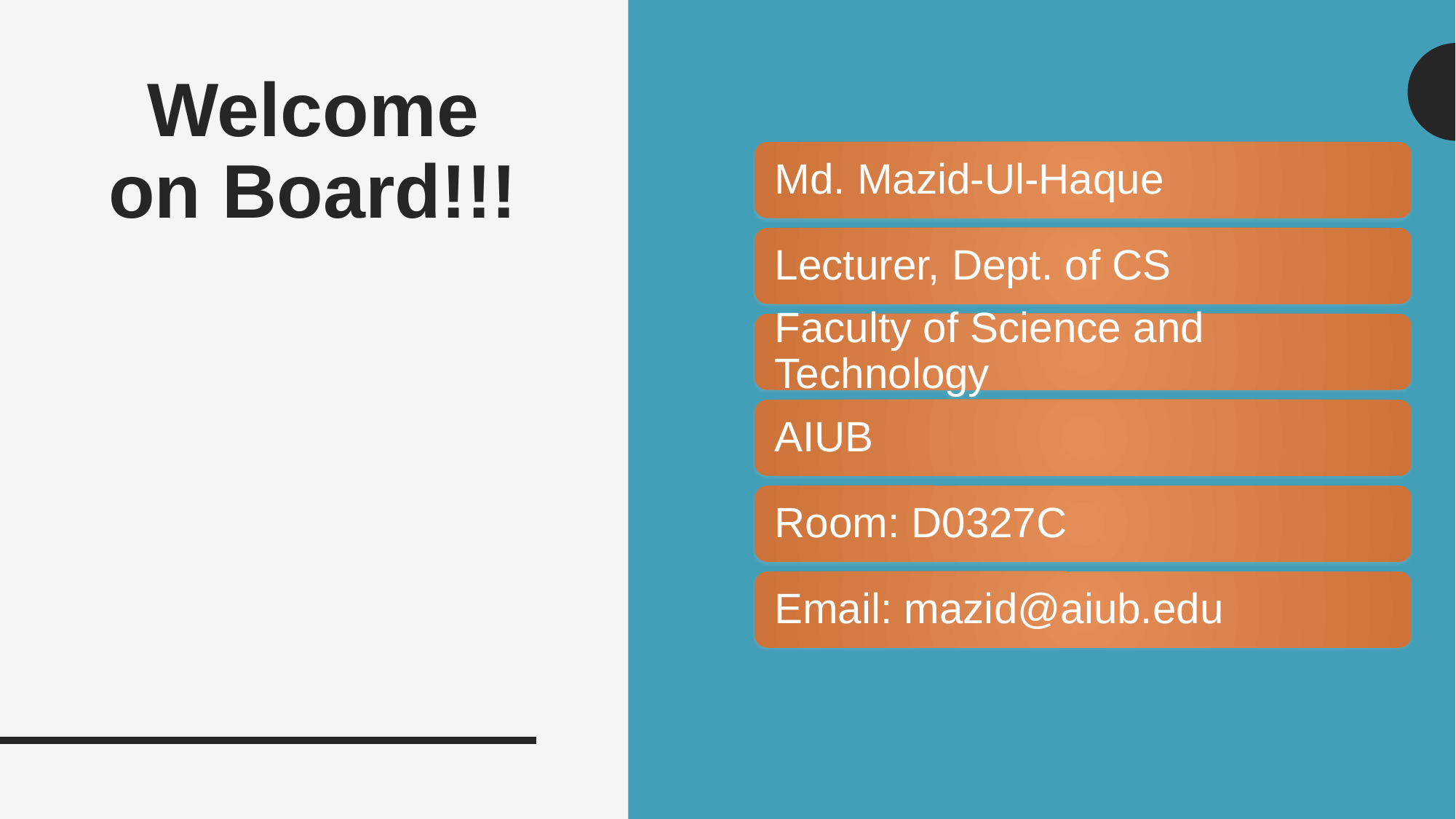

Md. Mazid-Ul-Haque
Lecturer, Dept. of CS
Faculty of Science and Technology
AIUB
Room: D0327C
Email: mazid@aiub.edu
# Welcome on Board!!!